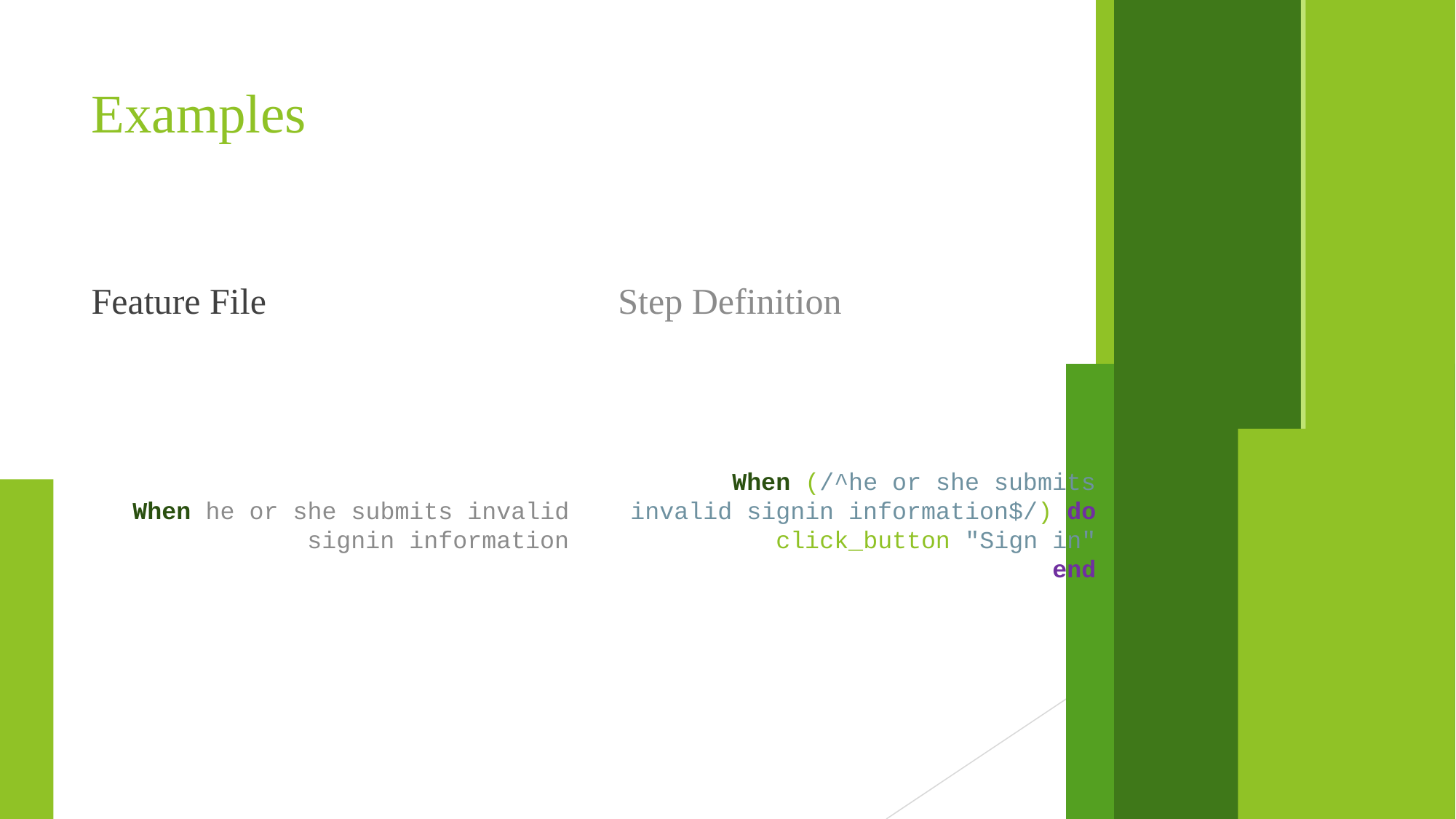

Examples
Feature File
Step Definition
When he or she submits invalid signin information
When (/^he or she submits invalid signin information$/) do
  click_button "Sign in"
end